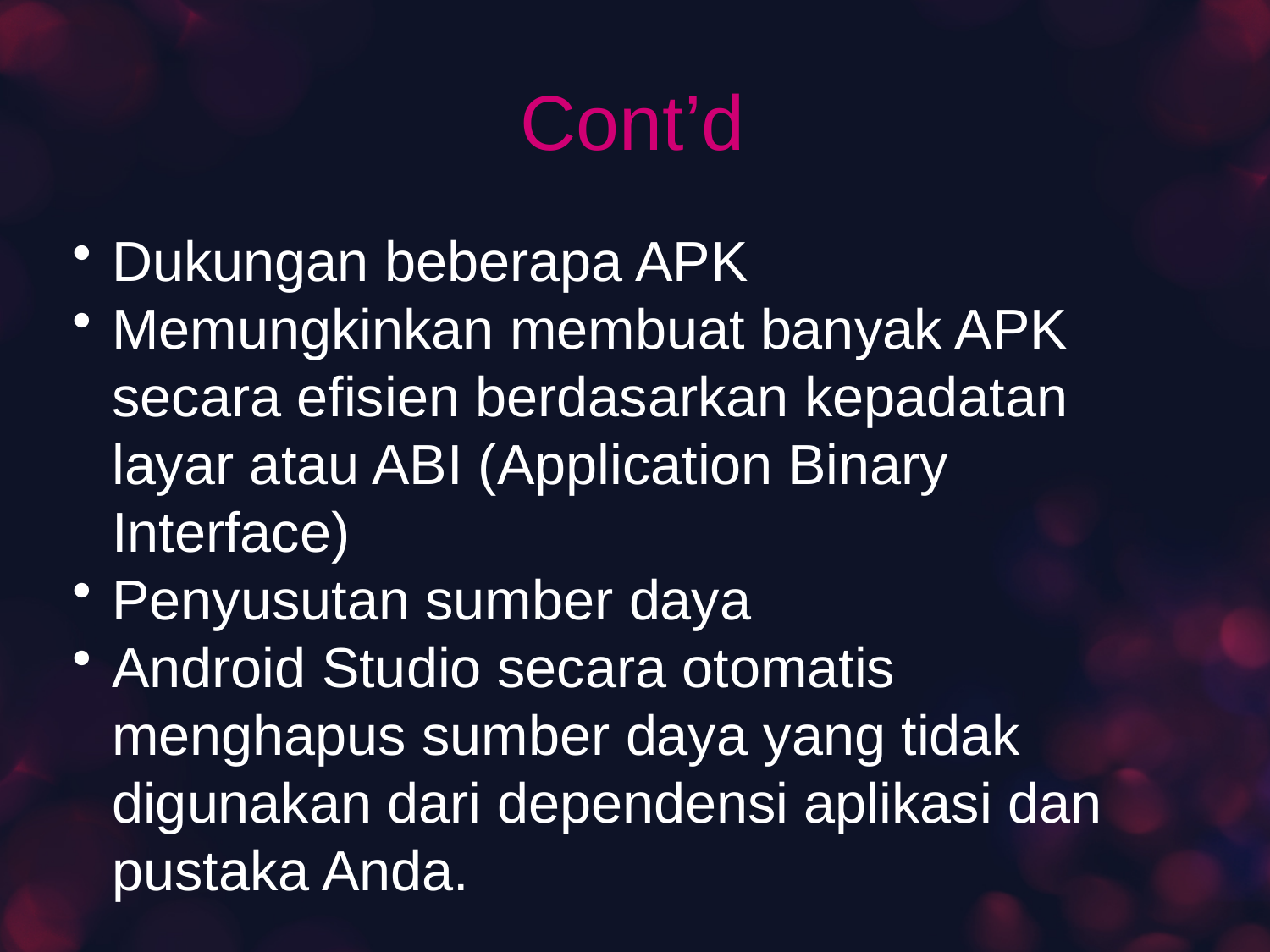

# Cont’d
Dukungan beberapa APK
Memungkinkan membuat banyak APK secara efisien berdasarkan kepadatan layar atau ABI (Application Binary Interface)
Penyusutan sumber daya
Android Studio secara otomatis menghapus sumber daya yang tidak digunakan dari dependensi aplikasi dan pustaka Anda.